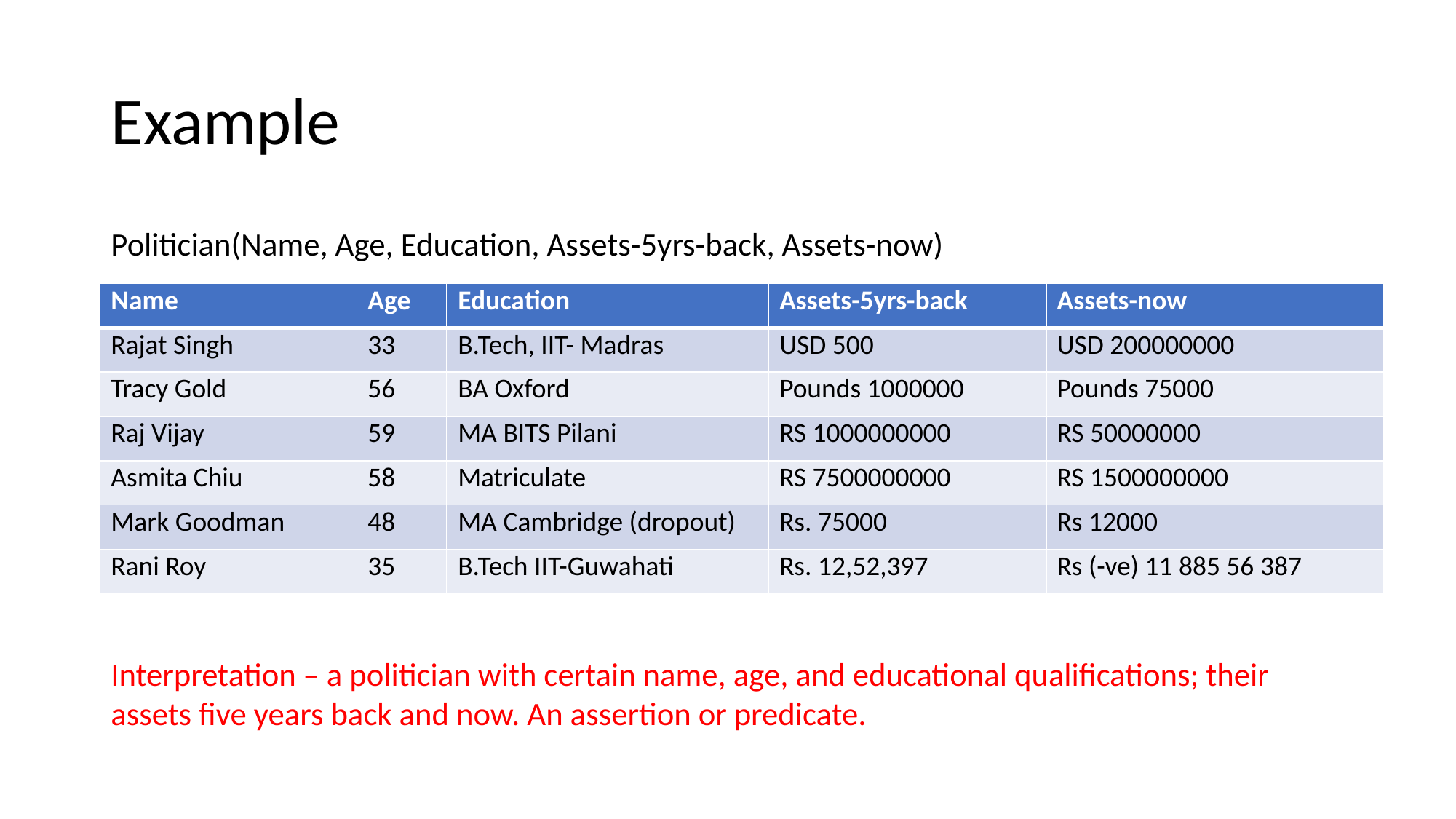

# Example
Politician(Name, Age, Education, Assets-5yrs-back, Assets-now)

Interpretation – a politician with certain name, age, and educational qualifications; their assets five years back and now. An assertion or predicate.
| Name | Age | Education | Assets-5yrs-back | Assets-now |
| --- | --- | --- | --- | --- |
| Rajat Singh | 33 | B.Tech, IIT- Madras | USD 500 | USD 200000000 |
| Tracy Gold | 56 | BA Oxford | Pounds 1000000 | Pounds 75000 |
| Raj Vijay | 59 | MA BITS Pilani | RS 1000000000 | RS 50000000 |
| Asmita Chiu | 58 | Matriculate | RS 7500000000 | RS 1500000000 |
| Mark Goodman | 48 | MA Cambridge (dropout) | Rs. 75000 | Rs 12000 |
| Rani Roy | 35 | B.Tech IIT-Guwahati | Rs. 12,52,397 | Rs (-ve) 11 885 56 387 |